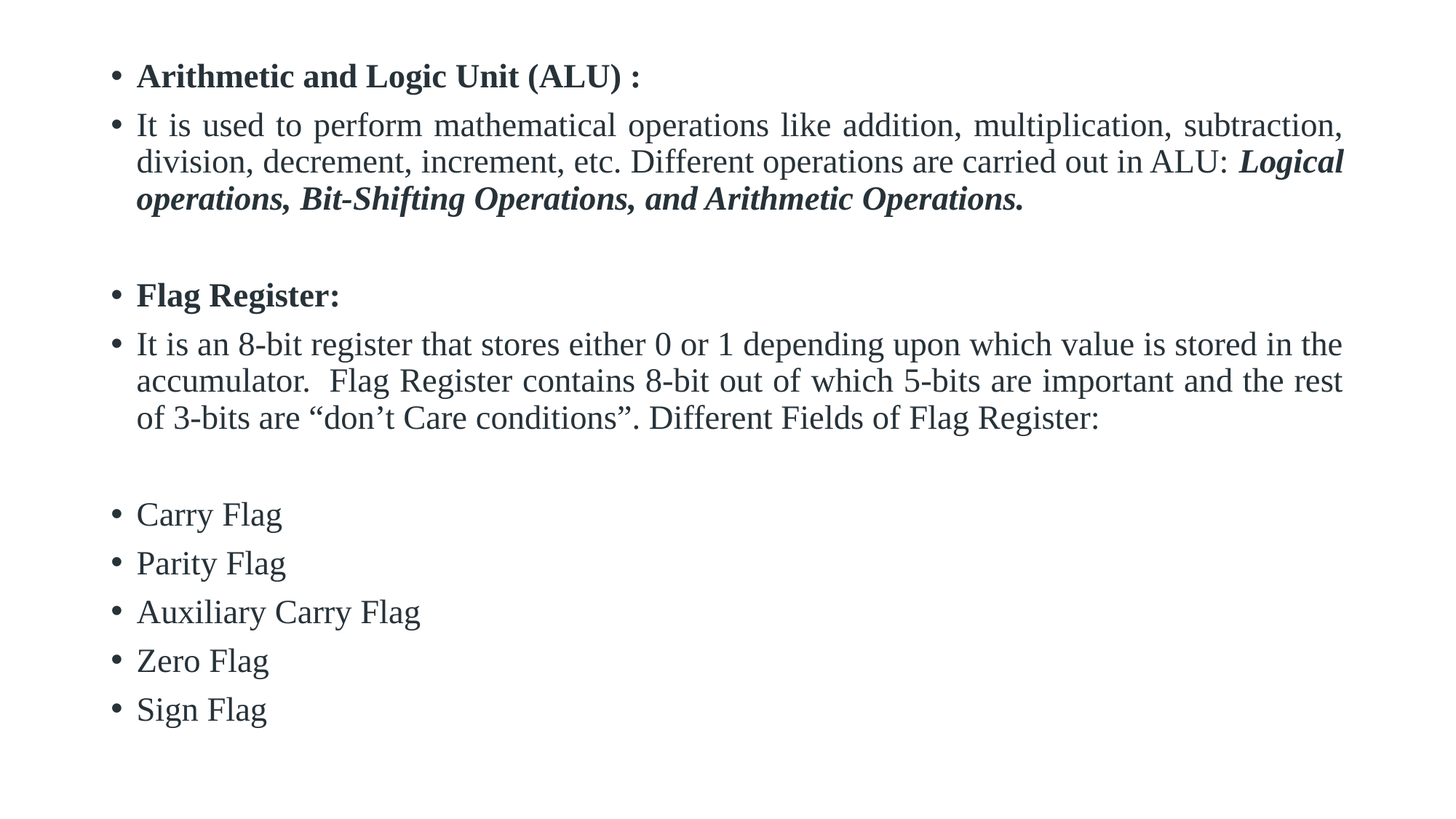

Arithmetic and Logic Unit (ALU) :
It is used to perform mathematical operations like addition, multiplication, subtraction, division, decrement, increment, etc. Different operations are carried out in ALU: Logical operations, Bit-Shifting Operations, and Arithmetic Operations.

Flag Register:
It is an 8-bit register that stores either 0 or 1 depending upon which value is stored in the accumulator.  Flag Register contains 8-bit out of which 5-bits are important and the rest of 3-bits are “don’t Care conditions”. Different Fields of Flag Register:

Carry Flag
Parity Flag
Auxiliary Carry Flag
Zero Flag
Sign Flag